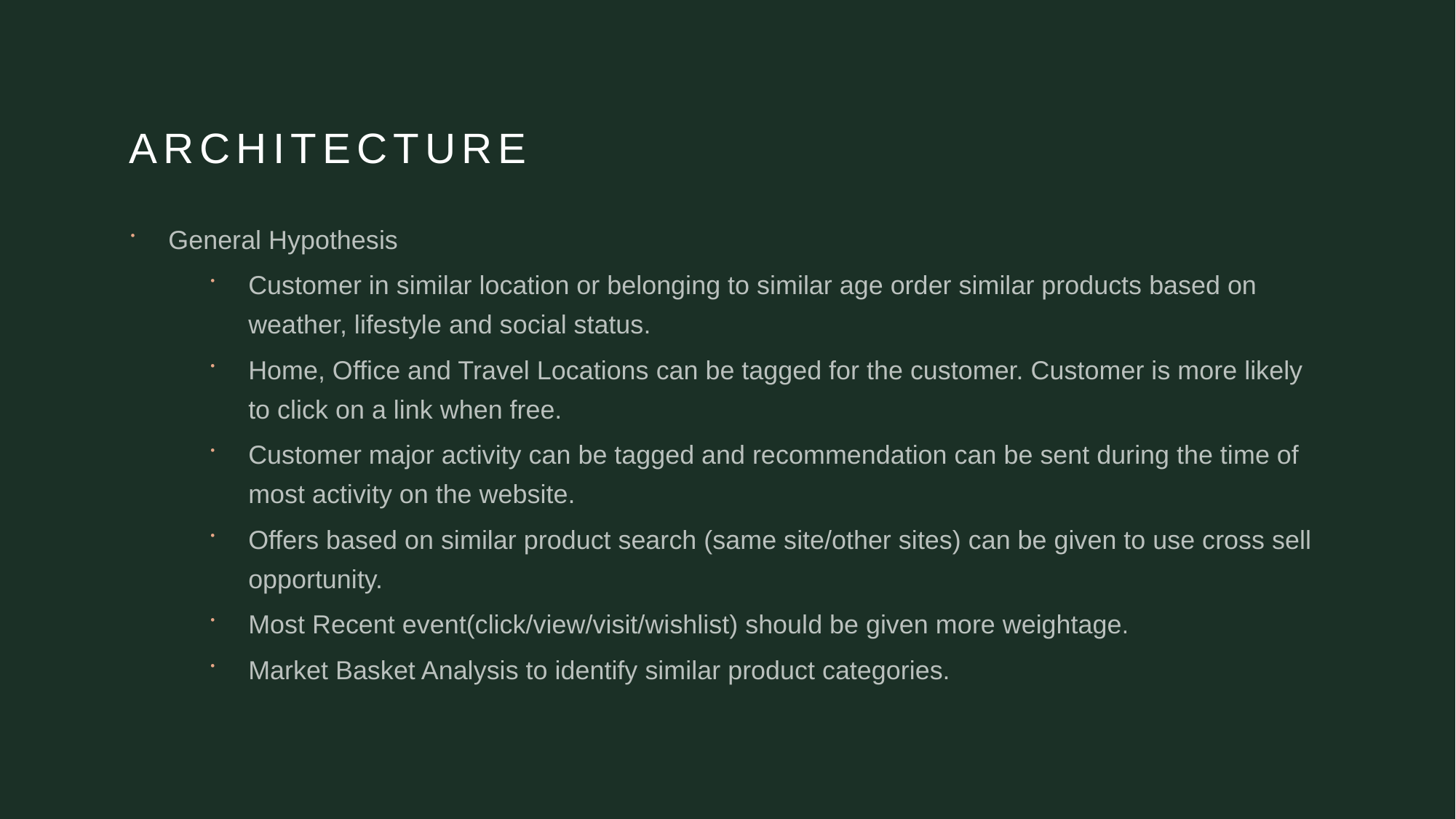

# Architecture
General Hypothesis
Customer in similar location or belonging to similar age order similar products based on weather, lifestyle and social status.
Home, Office and Travel Locations can be tagged for the customer. Customer is more likely to click on a link when free.
Customer major activity can be tagged and recommendation can be sent during the time of most activity on the website.
Offers based on similar product search (same site/other sites) can be given to use cross sell opportunity.
Most Recent event(click/view/visit/wishlist) should be given more weightage.
Market Basket Analysis to identify similar product categories.